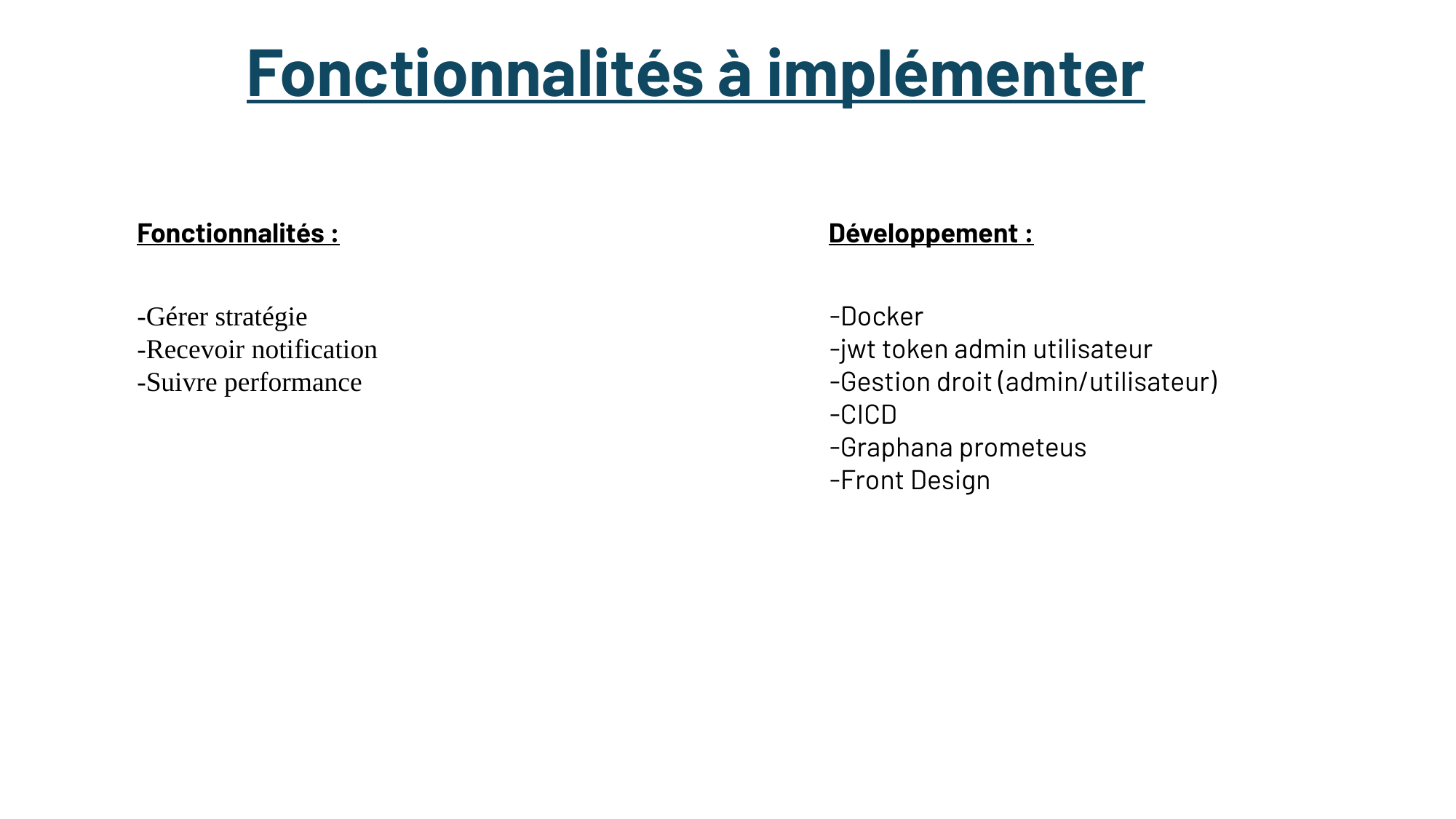

Fonctionnalités à implémenter
Fonctionnalités :
Développement :
-Gérer stratégie
-Recevoir notification
-Suivre performance
-Docker
-jwt token admin utilisateur
-Gestion droit (admin/utilisateur)
-CICD
-Graphana prometeus
-Front Design